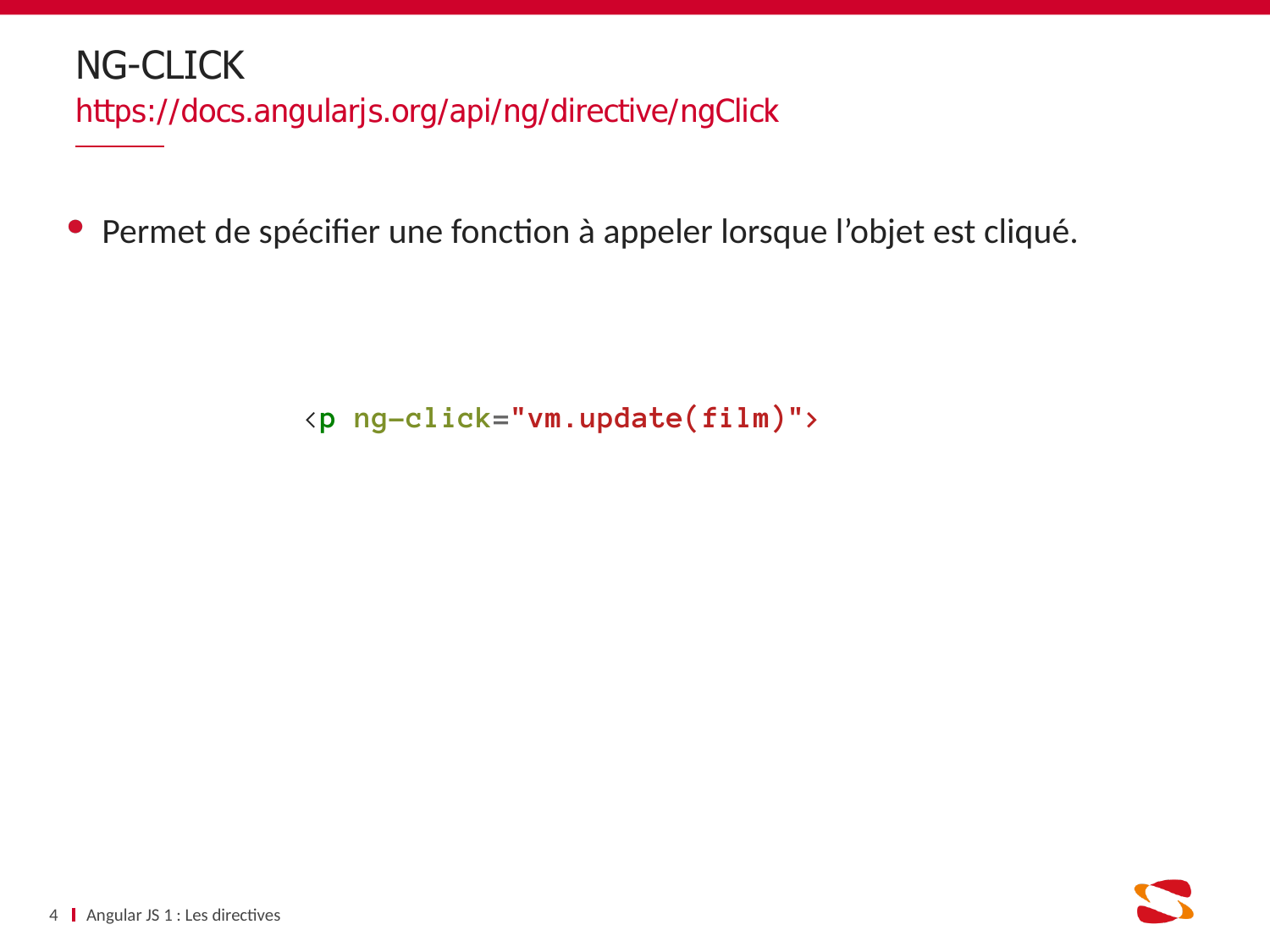

# NG-CLIcK
https://docs.angularjs.org/api/ng/directive/ngClick
Permet de spécifier une fonction à appeler lorsque l’objet est cliqué.
<p ng-click="vm.update(film)">

4
Angular JS 1 : Les directives